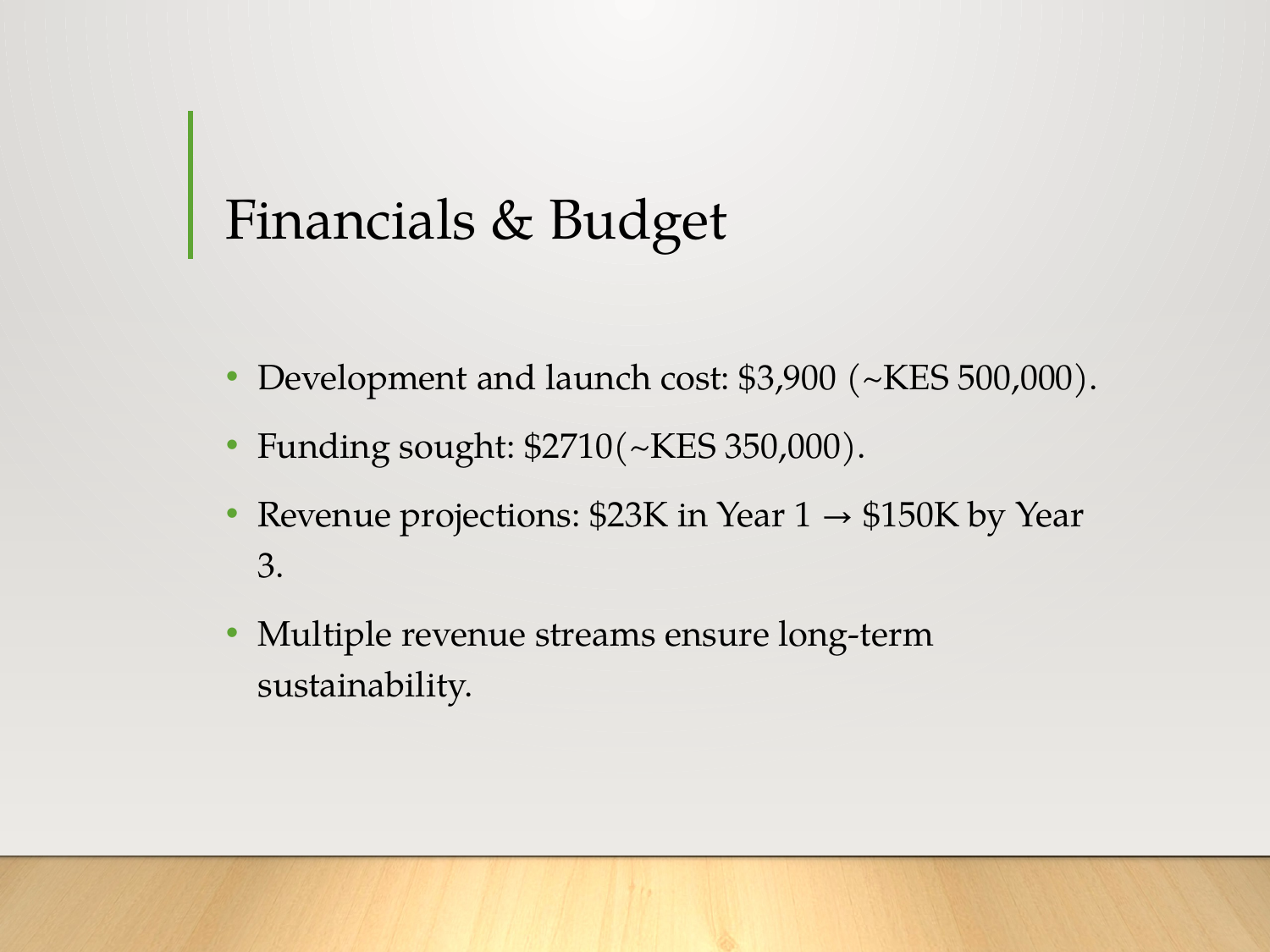

# Financials & Budget

Development and launch cost: $3,900 (~KES 500,000).
Funding sought: $2710(~KES 350,000).
Revenue projections: $23K in Year 1 → $150K by Year 3.
Multiple revenue streams ensure long-term sustainability.